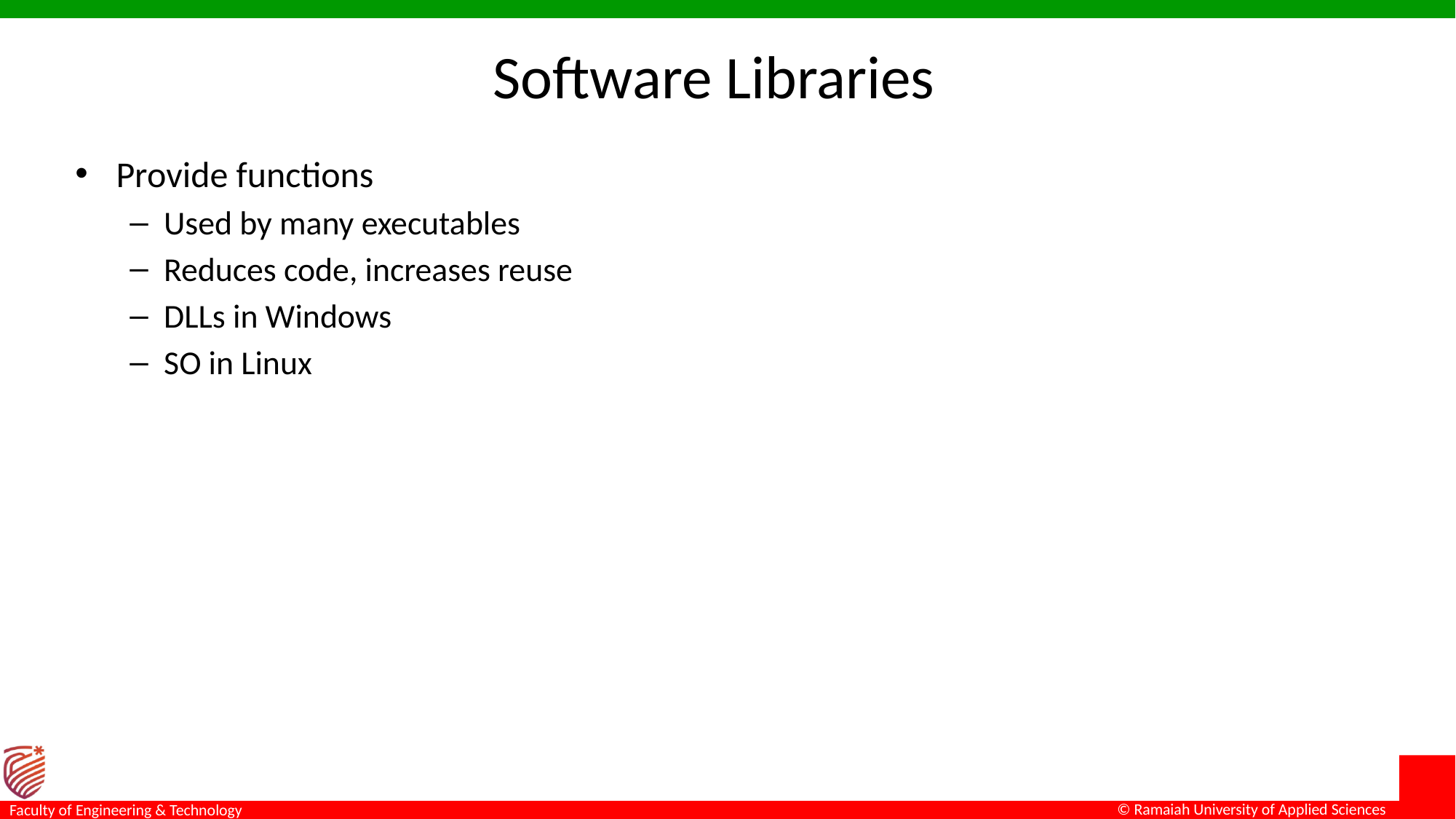

# Software Libraries
Provide functions
Used by many executables
Reduces code, increases reuse
DLLs in Windows
SO in Linux